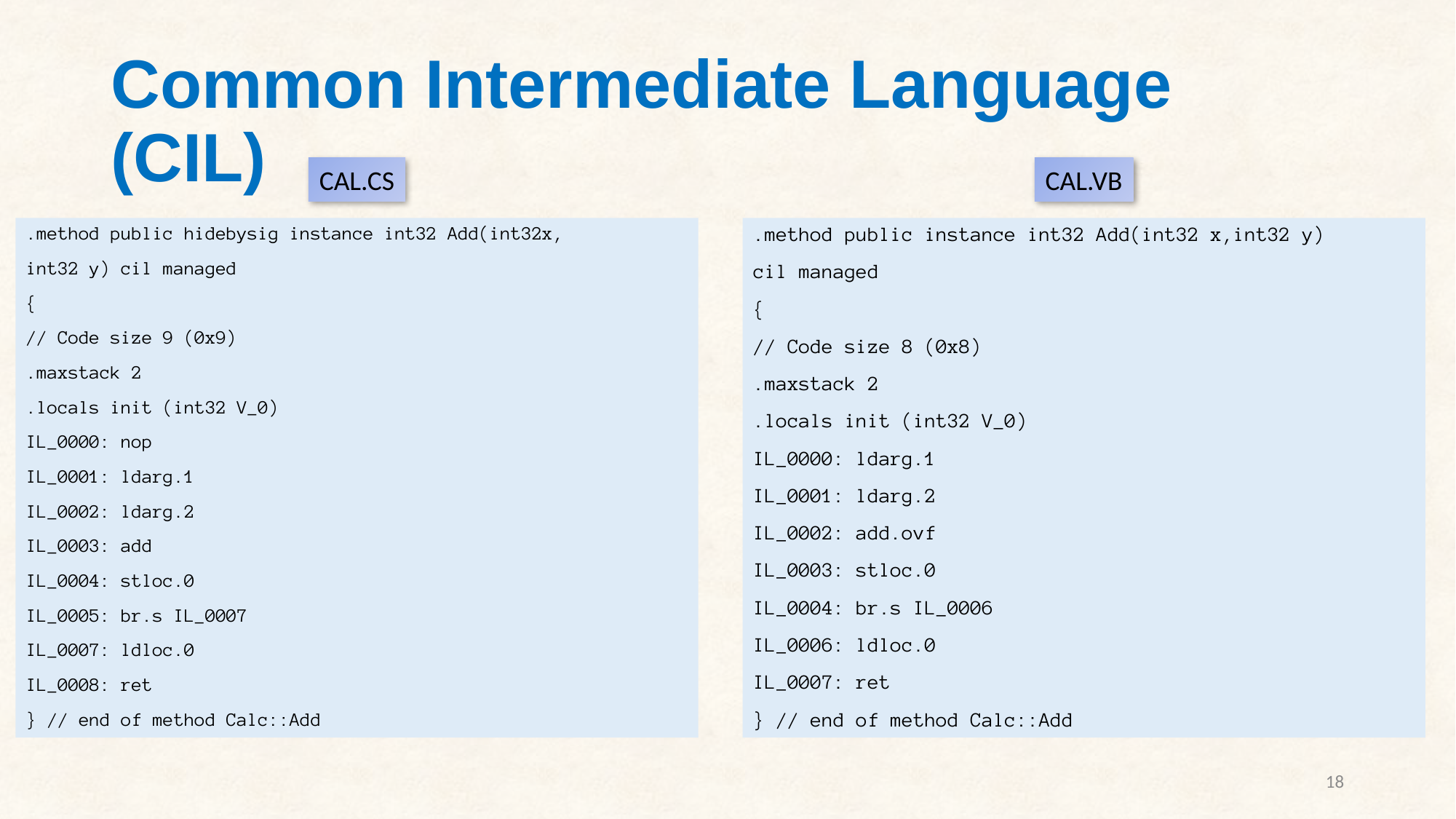

# Common Intermediate Language (CIL)
CAL.CS
CAL.VB
.method public hidebysig instance int32 Add(int32x,
int32 y) cil managed
{
// Code size 9 (0x9)
.maxstack 2
.locals init (int32 V_0)
IL_0000: nop
IL_0001: ldarg.1
IL_0002: ldarg.2
IL_0003: add
IL_0004: stloc.0
IL_0005: br.s IL_0007
IL_0007: ldloc.0
IL_0008: ret
} // end of method Calc::Add

.method public instance int32 Add(int32 x,int32 y)
cil managed
{
// Code size 8 (0x8)
.maxstack 2
.locals init (int32 V_0)
IL_0000: ldarg.1
IL_0001: ldarg.2
IL_0002: add.ovf
IL_0003: stloc.0
IL_0004: br.s IL_0006
IL_0006: ldloc.0
IL_0007: ret
} // end of method Calc::Add

18